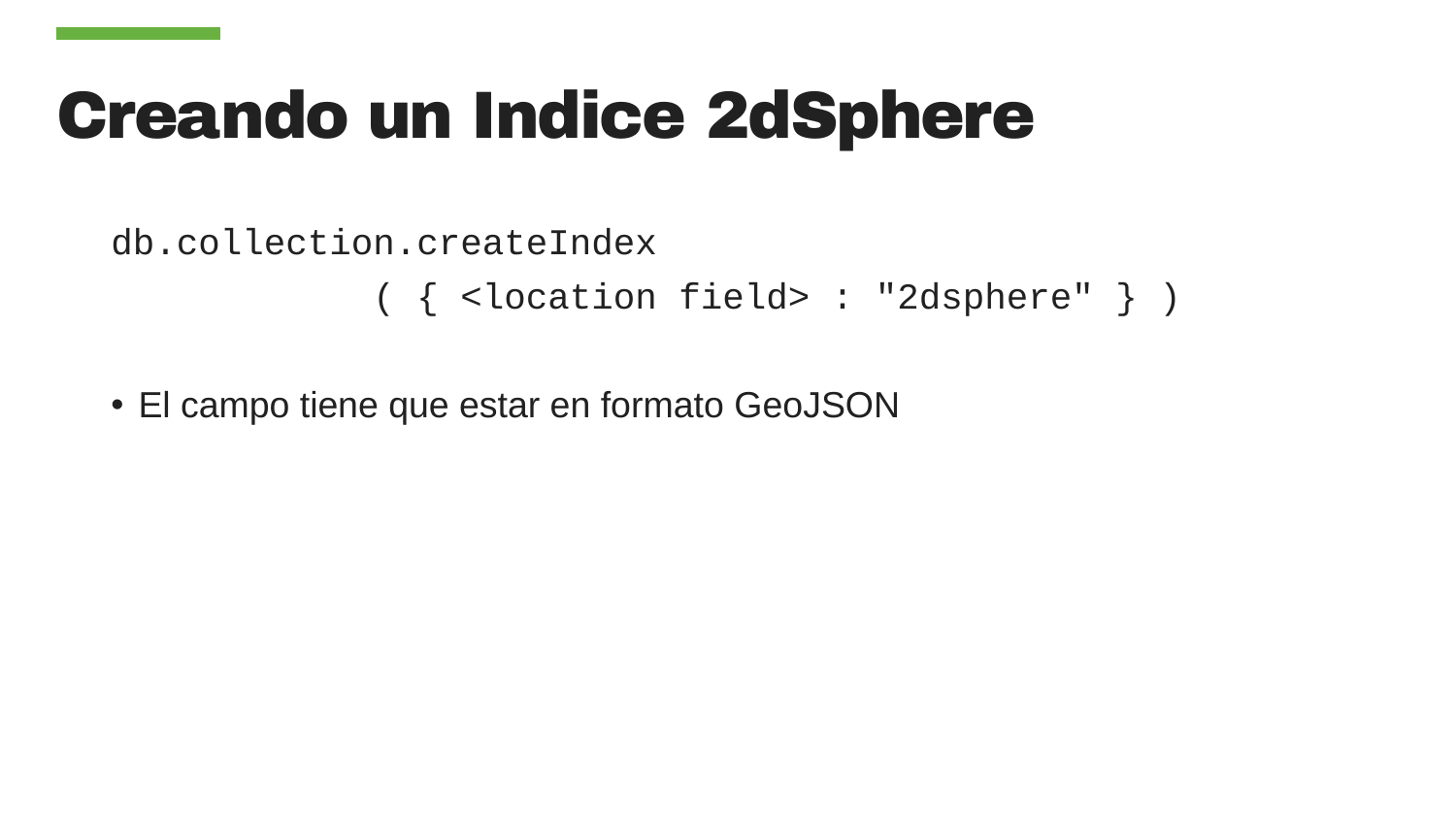

# Creando un Indice 2dSphere
db.collection.createIndex
            ( { <location field> : "2dsphere" } )

El campo tiene que estar en formato GeoJSON